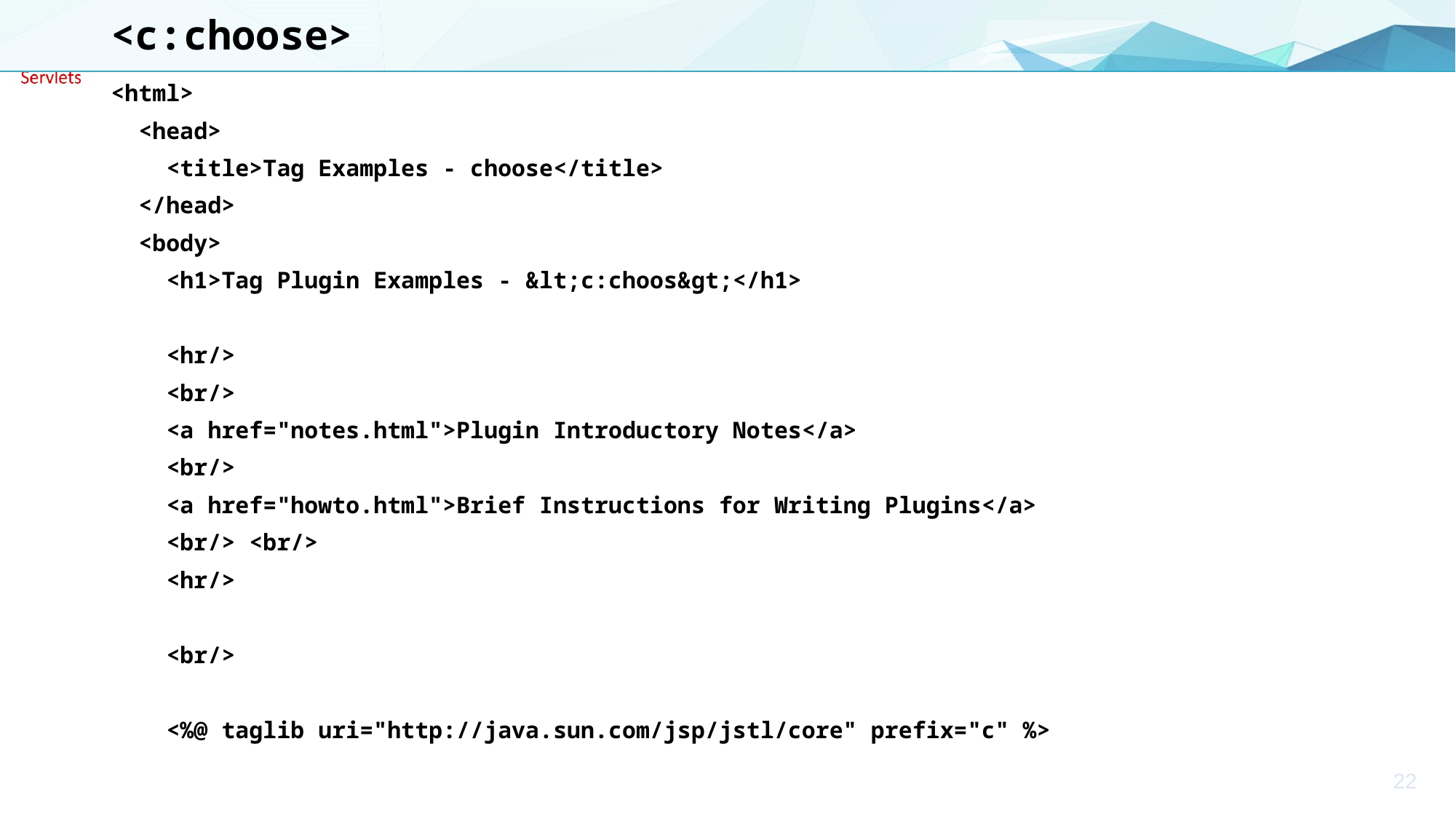

# <c:choose>
<html>
  <head>
    <title>Tag Examples - choose</title>
  </head>
  <body>
    <h1>Tag Plugin Examples - &lt;c:choos&gt;</h1>

    <hr/>
    <br/>
    <a href="notes.html">Plugin Introductory Notes</a>
    <br/>
    <a href="howto.html">Brief Instructions for Writing Plugins</a>
    <br/> <br/>
    <hr/>

    <br/>

    <%@ taglib uri="http://java.sun.com/jsp/jstl/core" prefix="c" %>

22